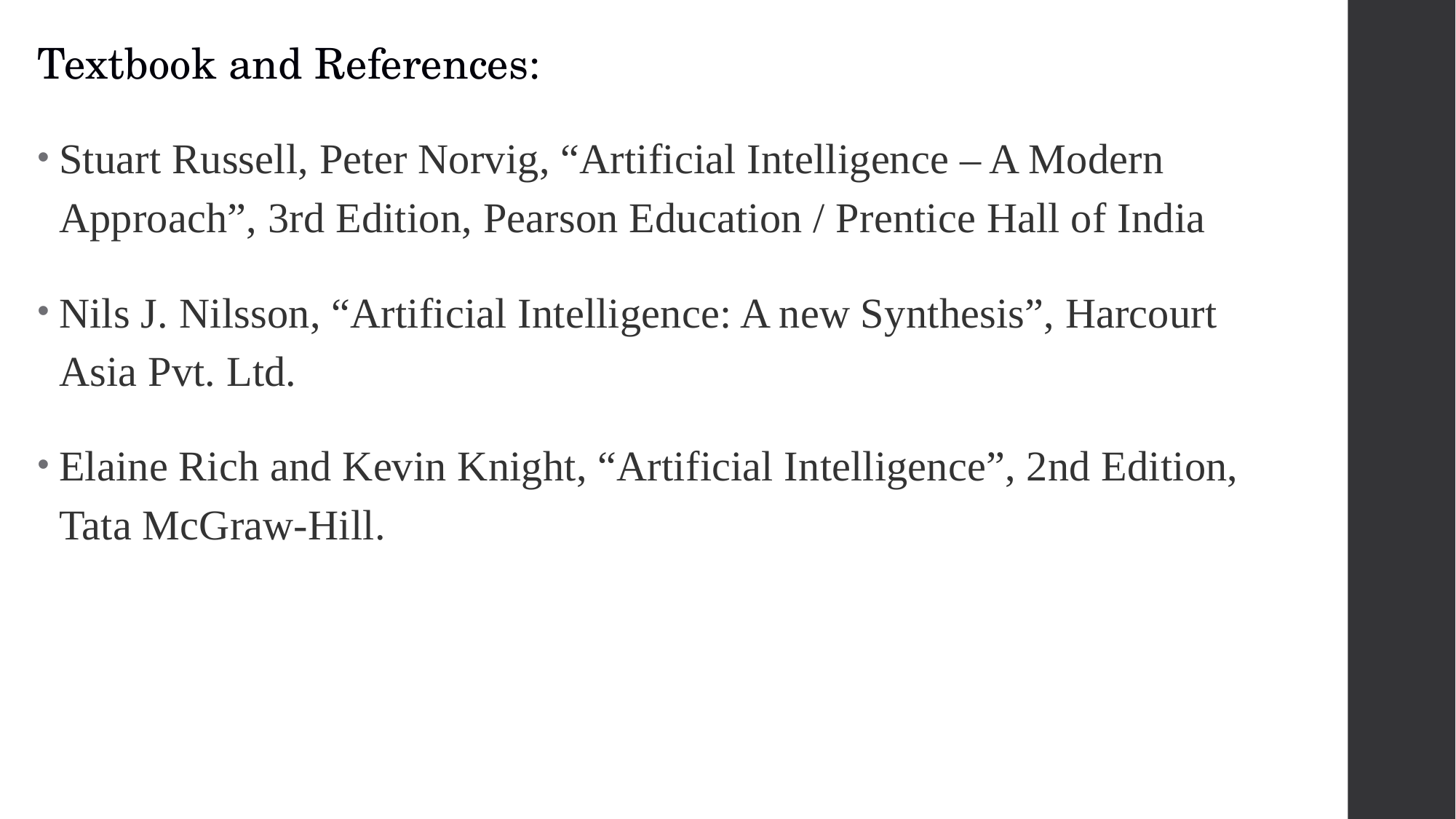

Textbook and References:
Stuart Russell, Peter Norvig, “Artificial Intelligence – A Modern Approach”, 3rd Edition, Pearson Education / Prentice Hall of India
Nils J. Nilsson, “Artificial Intelligence: A new Synthesis”, Harcourt Asia Pvt. Ltd.
Elaine Rich and Kevin Knight, “Artificial Intelligence”, 2nd Edition, Tata McGraw-Hill.